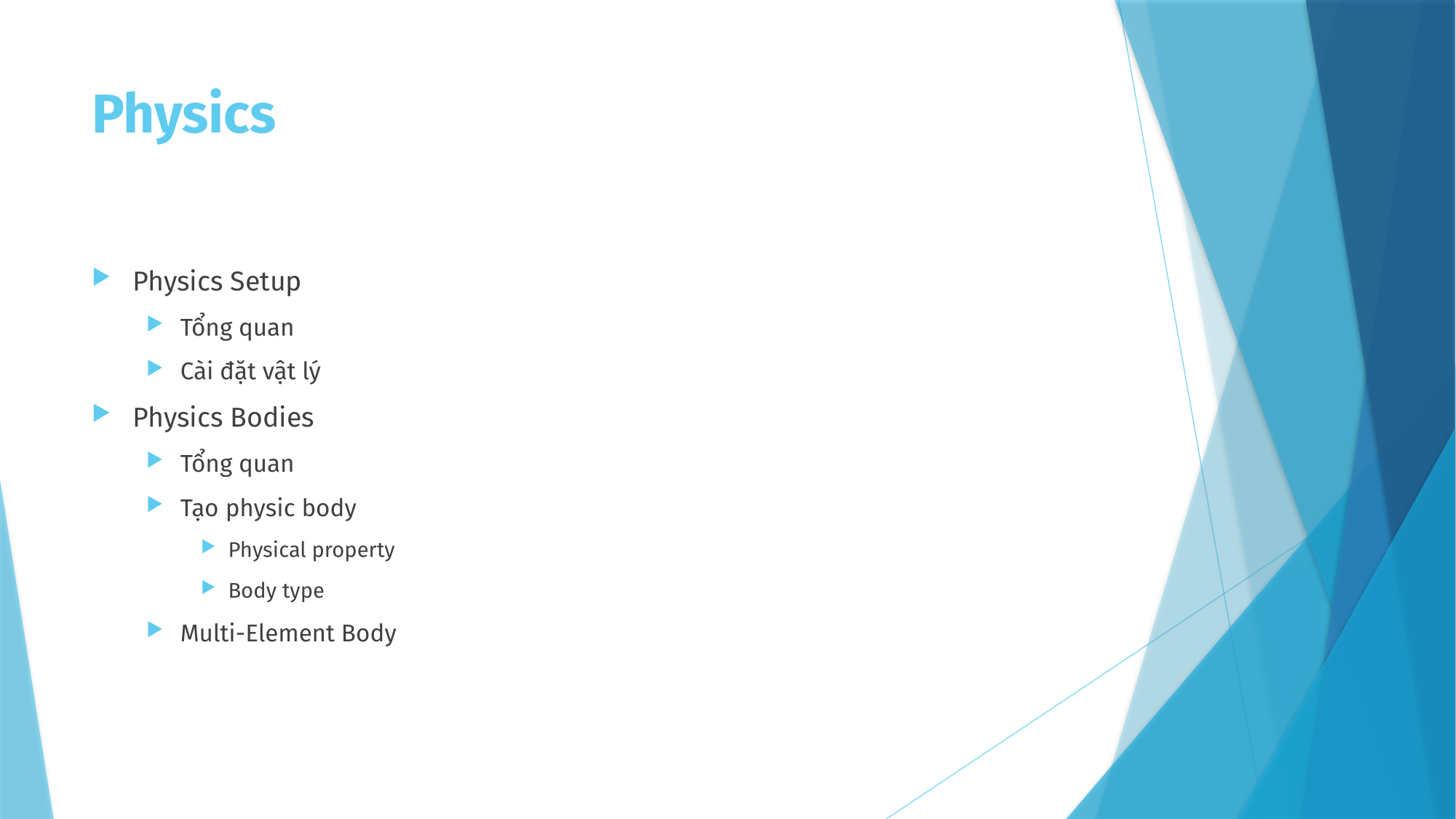

# Physics
Physics Setup
Tổng quan
Cài đặt vật lý
Physics Bodies
Tổng quan
Tạo physic body
Physical property
Body type
Multi-Element Body